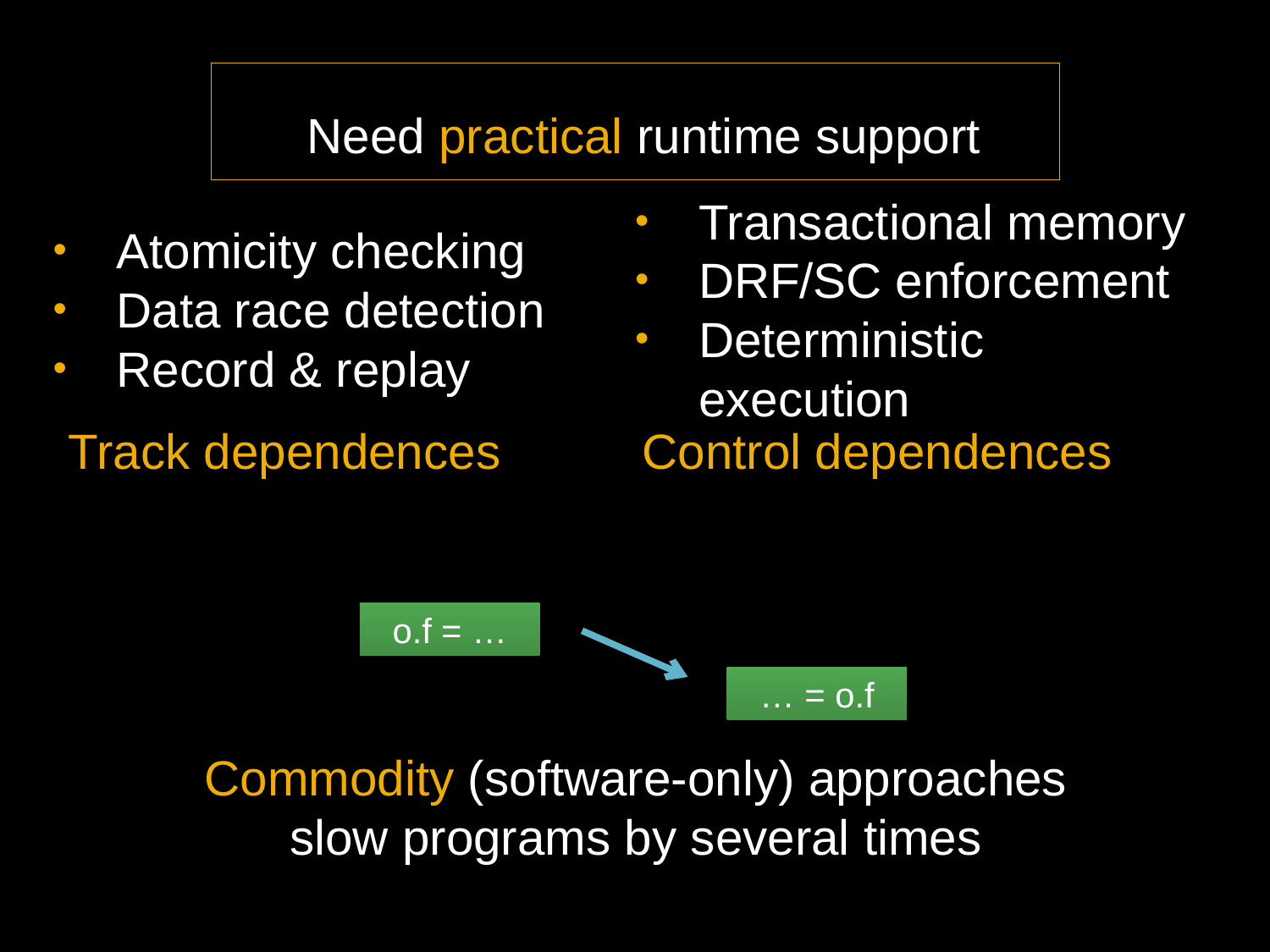

Need practical runtime support
Atomicity checking
Data race detection
Record & replay
Transactional memory
DRF/SC enforcement
Deterministic execution
Track dependences
Control dependences
o.f = …
… = o.f
Commodity (software-only) approaches
slow programs by several times